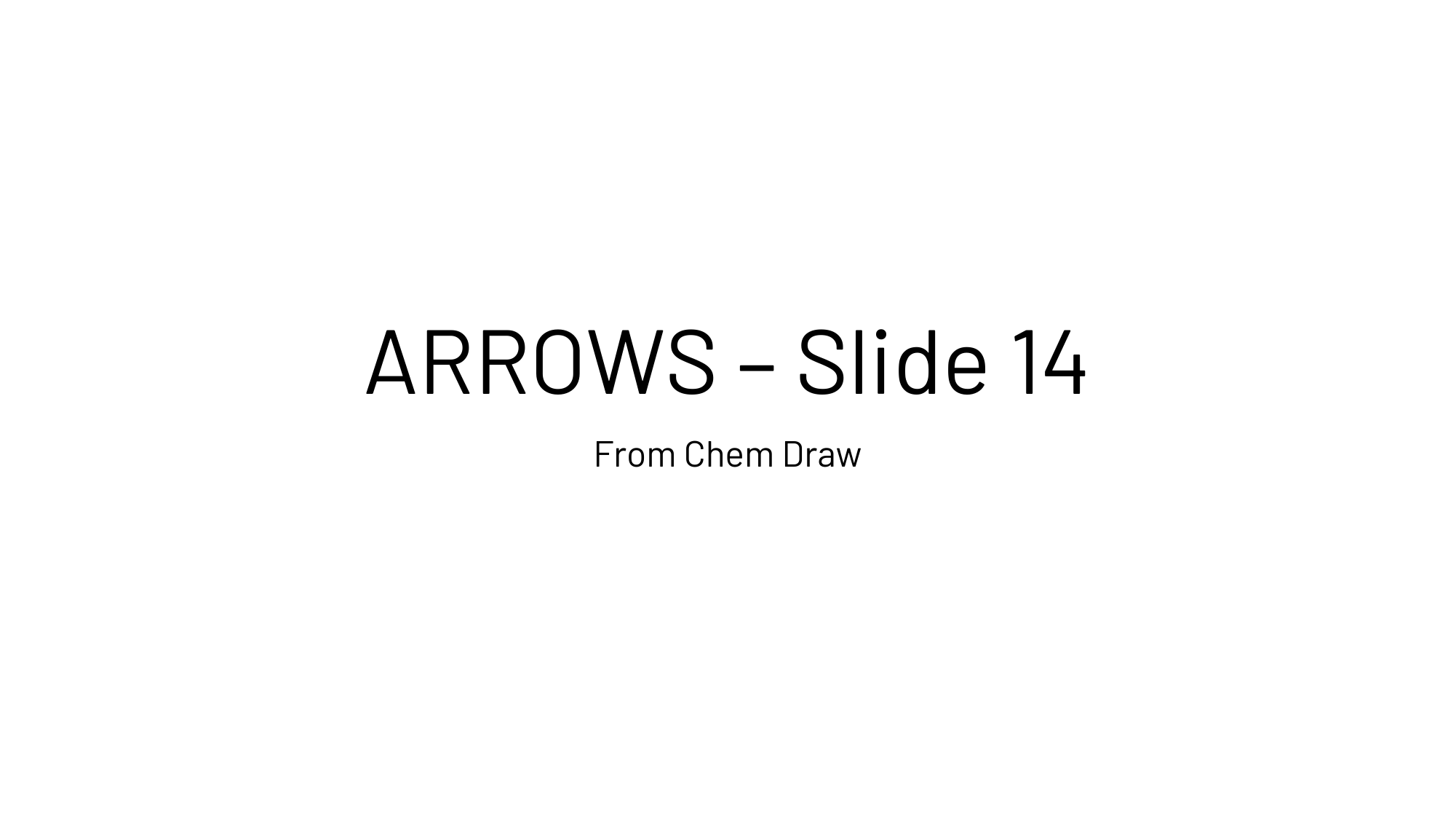

# ARROWS – Slide 14
From Chem Draw